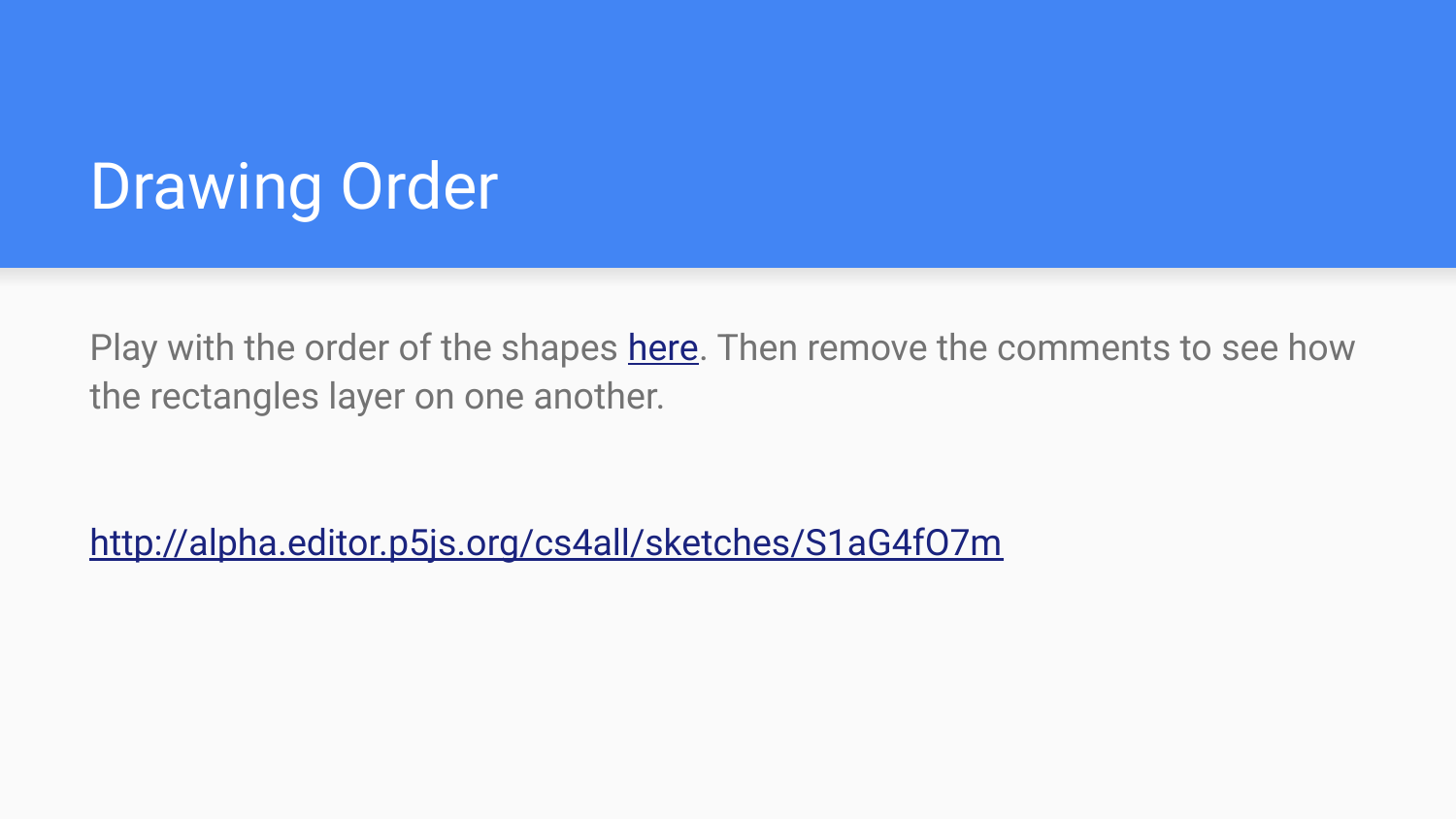

# Drawing Order
Play with the order of the shapes here. Then remove the comments to see how the rectangles layer on one another.

http://alpha.editor.p5js.org/cs4all/sketches/S1aG4fO7m